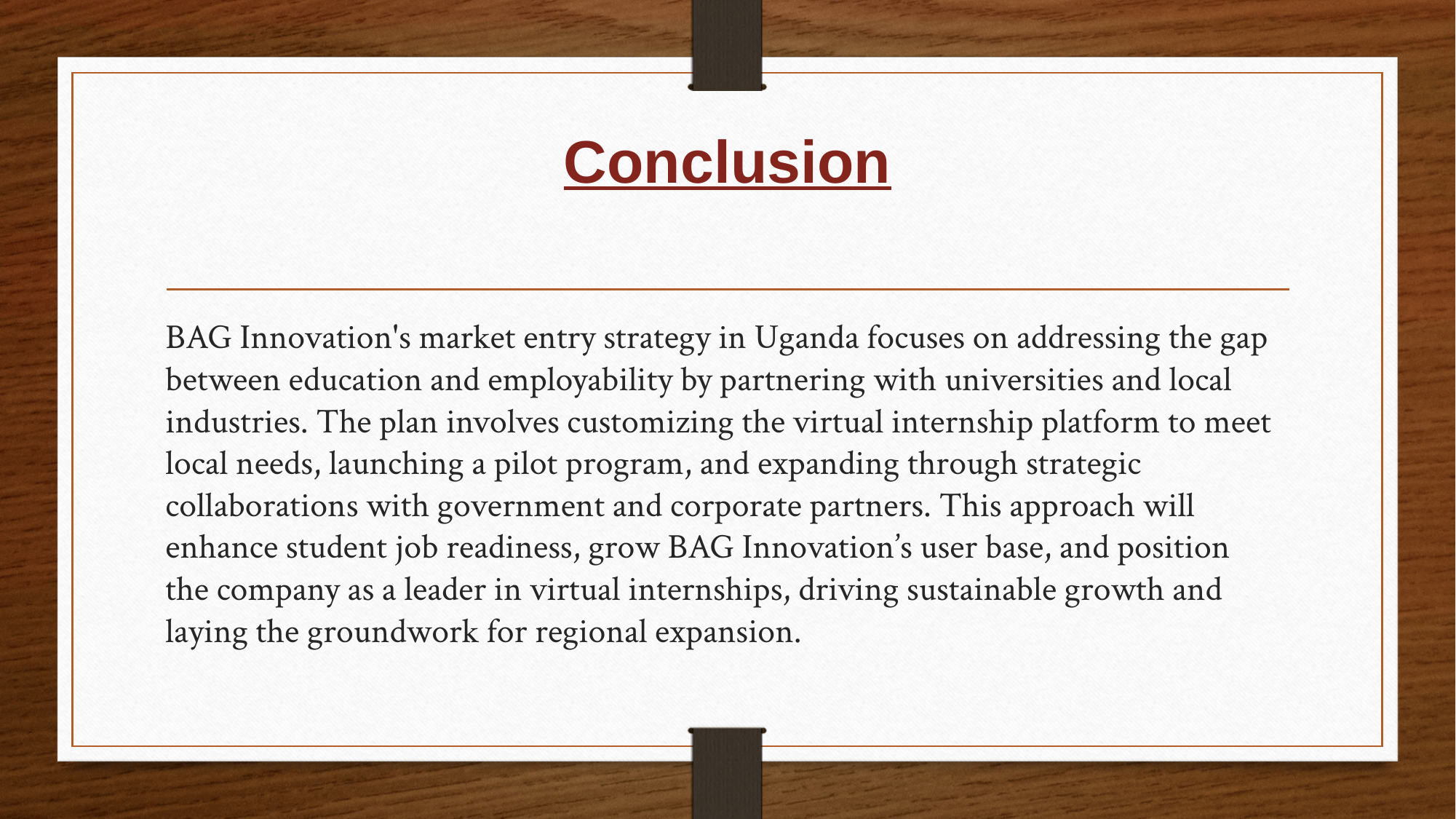

# Conclusion
BAG Innovation's market entry strategy in Uganda focuses on addressing the gap between education and employability by partnering with universities and local industries. The plan involves customizing the virtual internship platform to meet local needs, launching a pilot program, and expanding through strategic collaborations with government and corporate partners. This approach will enhance student job readiness, grow BAG Innovation’s user base, and position the company as a leader in virtual internships, driving sustainable growth and laying the groundwork for regional expansion.